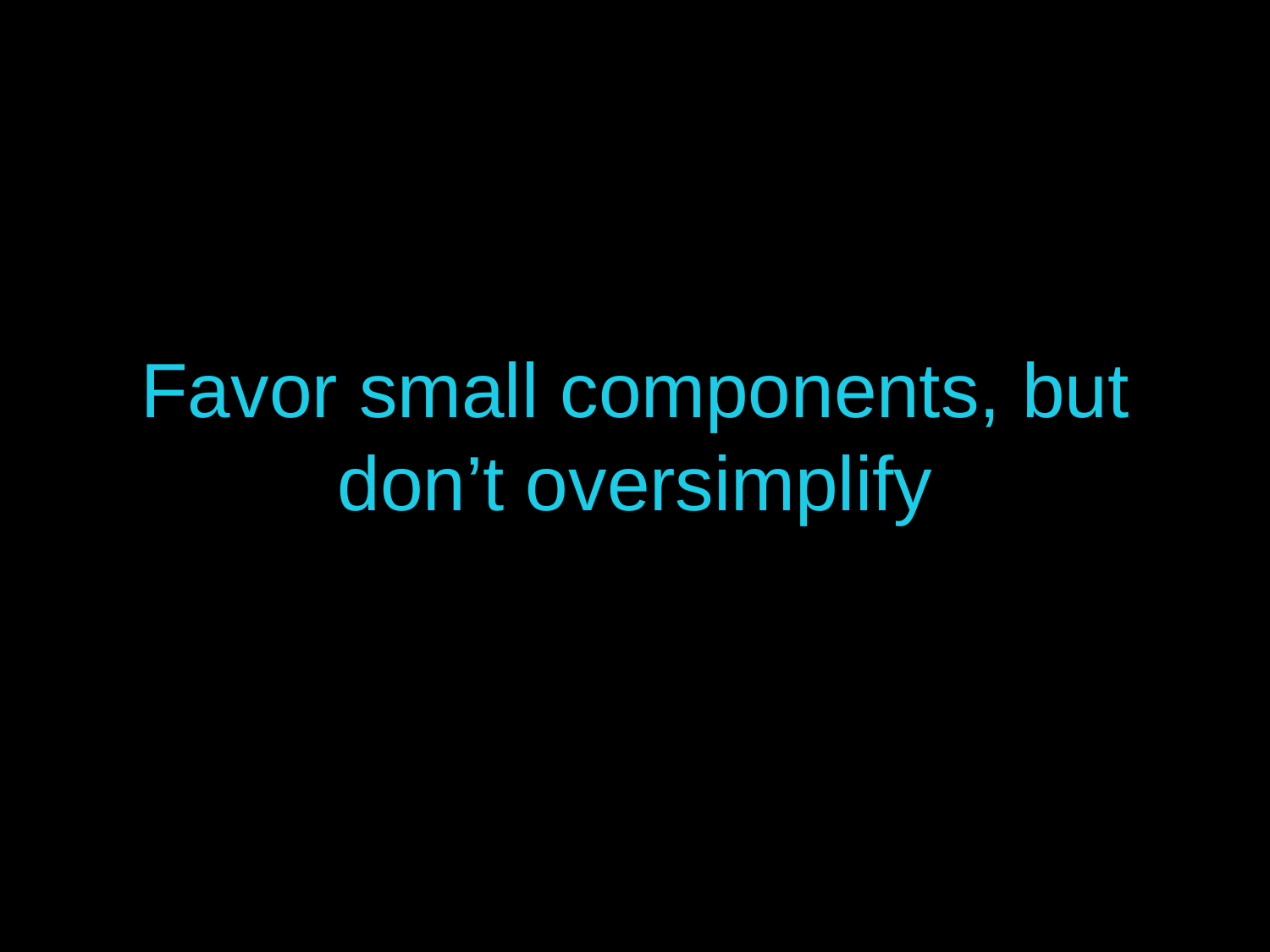

# Favor small components, but don’t oversimplify